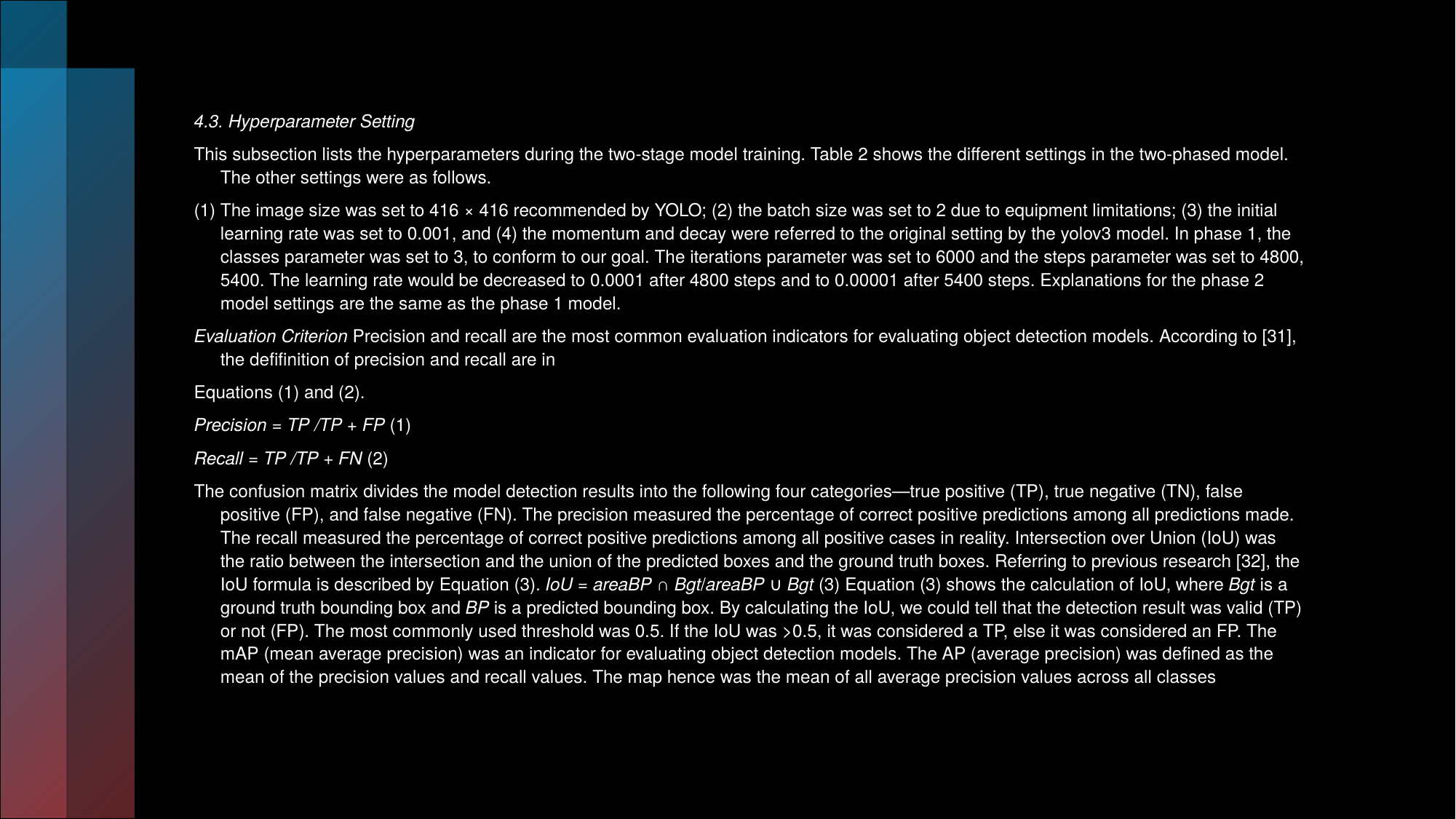

#
4.3. Hyperparameter Setting
This subsection lists the hyperparameters during the two-stage model training. Table 2 shows the different settings in the two-phased model. The other settings were as follows.
(1) The image size was set to 416 × 416 recommended by YOLO; (2) the batch size was set to 2 due to equipment limitations; (3) the initial learning rate was set to 0.001, and (4) the momentum and decay were referred to the original setting by the yolov3 model. In phase 1, the classes parameter was set to 3, to conform to our goal. The iterations parameter was set to 6000 and the steps parameter was set to 4800, 5400. The learning rate would be decreased to 0.0001 after 4800 steps and to 0.00001 after 5400 steps. Explanations for the phase 2 model settings are the same as the phase 1 model.
Evaluation Criterion Precision and recall are the most common evaluation indicators for evaluating object detection models. According to [31], the defifinition of precision and recall are in
Equations (1) and (2).
Precision = TP /TP + FP (1)
Recall = TP /TP + FN (2)
The confusion matrix divides the model detection results into the following four categories—true positive (TP), true negative (TN), false positive (FP), and false negative (FN). The precision measured the percentage of correct positive predictions among all predictions made. The recall measured the percentage of correct positive predictions among all positive cases in reality. Intersection over Union (IoU) was the ratio between the intersection and the union of the predicted boxes and the ground truth boxes. Referring to previous research [32], the IoU formula is described by Equation (3). IoU = areaBP ∩ Bgt/areaBP ∪ Bgt (3) Equation (3) shows the calculation of IoU, where Bgt is a ground truth bounding box and BP is a predicted bounding box. By calculating the IoU, we could tell that the detection result was valid (TP) or not (FP). The most commonly used threshold was 0.5. If the IoU was >0.5, it was considered a TP, else it was considered an FP. The mAP (mean average precision) was an indicator for evaluating object detection models. The AP (average precision) was defined as the mean of the precision values and recall values. The map hence was the mean of all average precision values across all classes